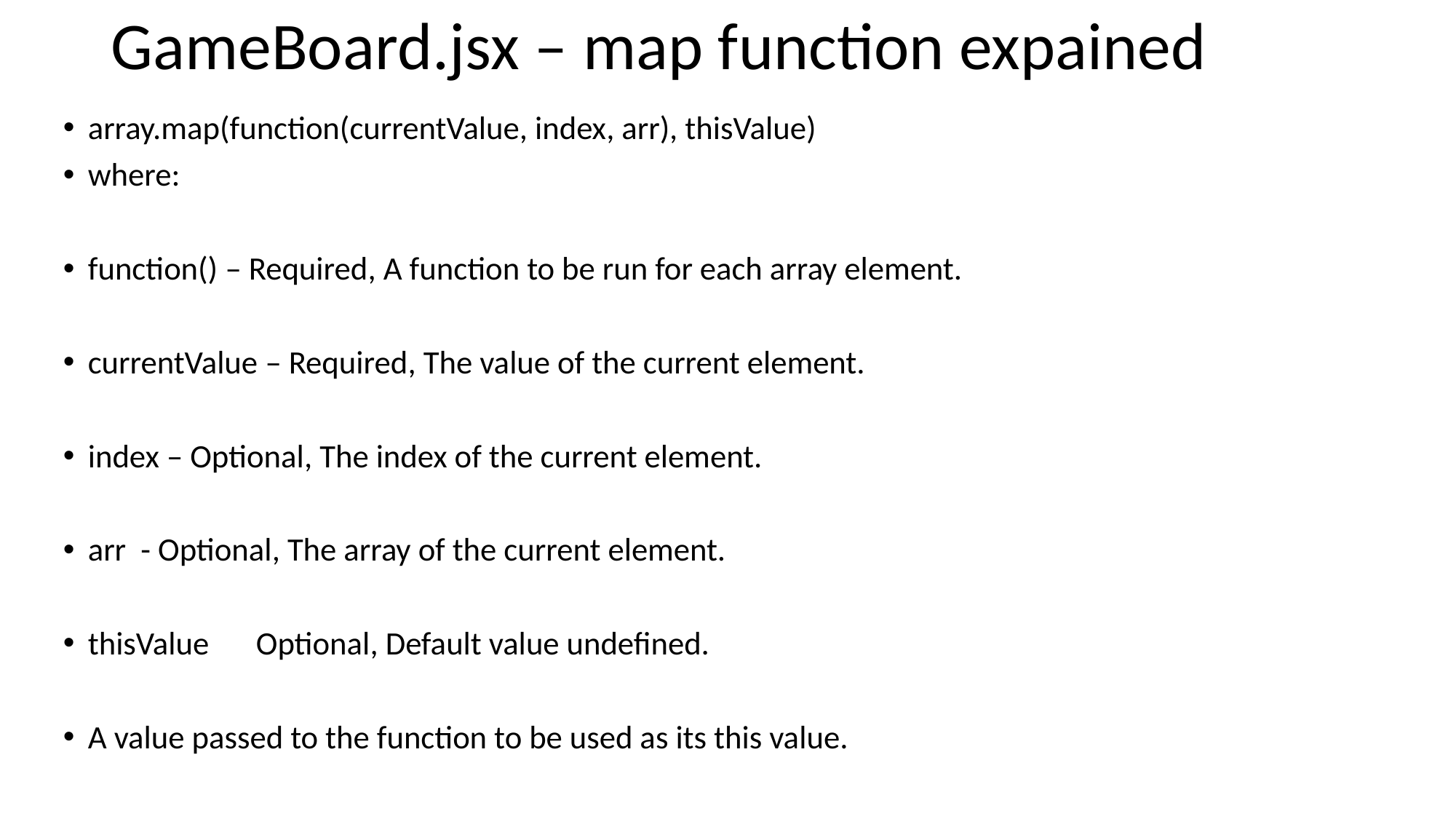

# GameBoard.jsx – map function expained
array.map(function(currentValue, index, arr), thisValue)
where:

function() – Required, A function to be run for each array element.

currentValue – Required, The value of the current element.

index – Optional, The index of the current element.

arr  - Optional, The array of the current element.

thisValue 	Optional, Default value undefined.

A value passed to the function to be used as its this value.